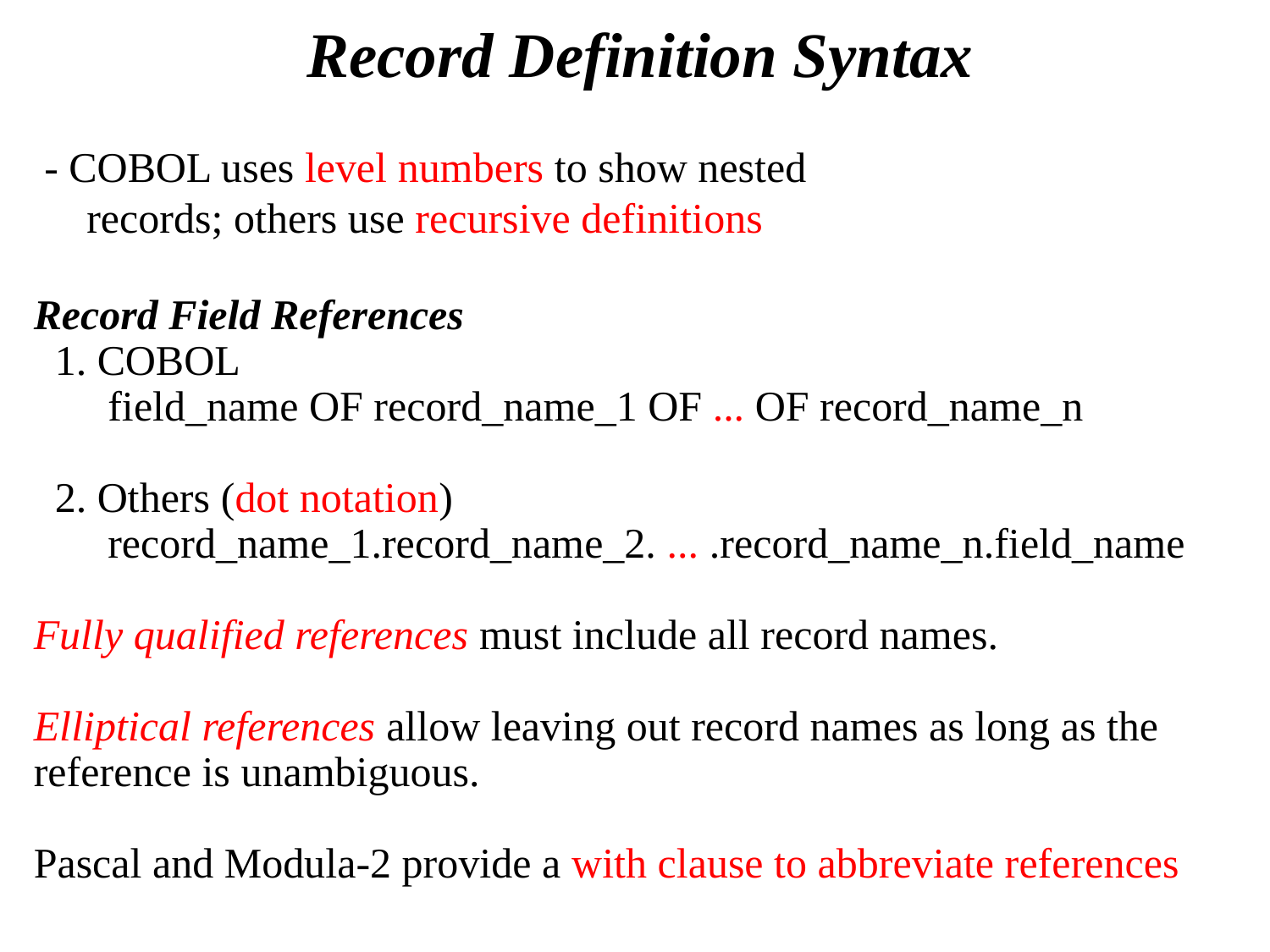

Record Definition Syntax

 - COBOL uses level numbers to show nested
     records; others use recursive definitions

Record Field References
  1. COBOL
       field_name OF record_name_1 OF ... OF record_name_n

  2. Others (dot notation)
       record_name_1.record_name_2. ... .record_name_n.field_name

Fully qualified references must include all record names.

Elliptical references allow leaving out record names as long as the reference is unambiguous.

Pascal and Modula-2 provide a with clause to abbreviate references